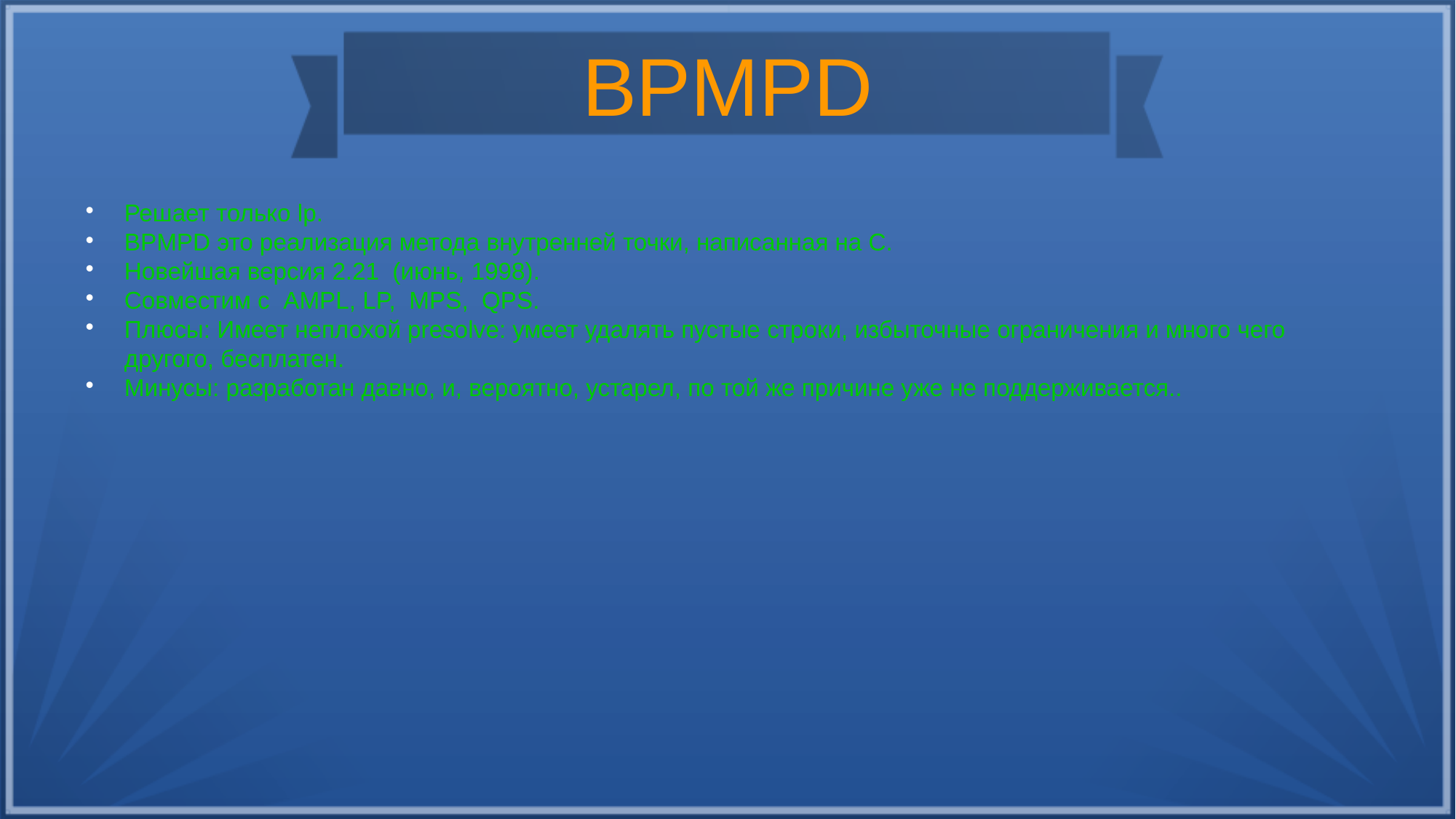

BPMPD
Решает только lp.
BPMPD это реализация метода внутренней точки, написанная на C.
Новейшая версия 2.21  (июнь, 1998).
Совместим с  AMPL, LP,  MPS,  QPS.
Плюсы: Имеет неплохой presolve: умеет удалять пустые строки, избыточные ограничения и много чего другого, бесплатен.
Минусы: разработан давно, и, вероятно, устарел, по той же причине уже не поддерживается..